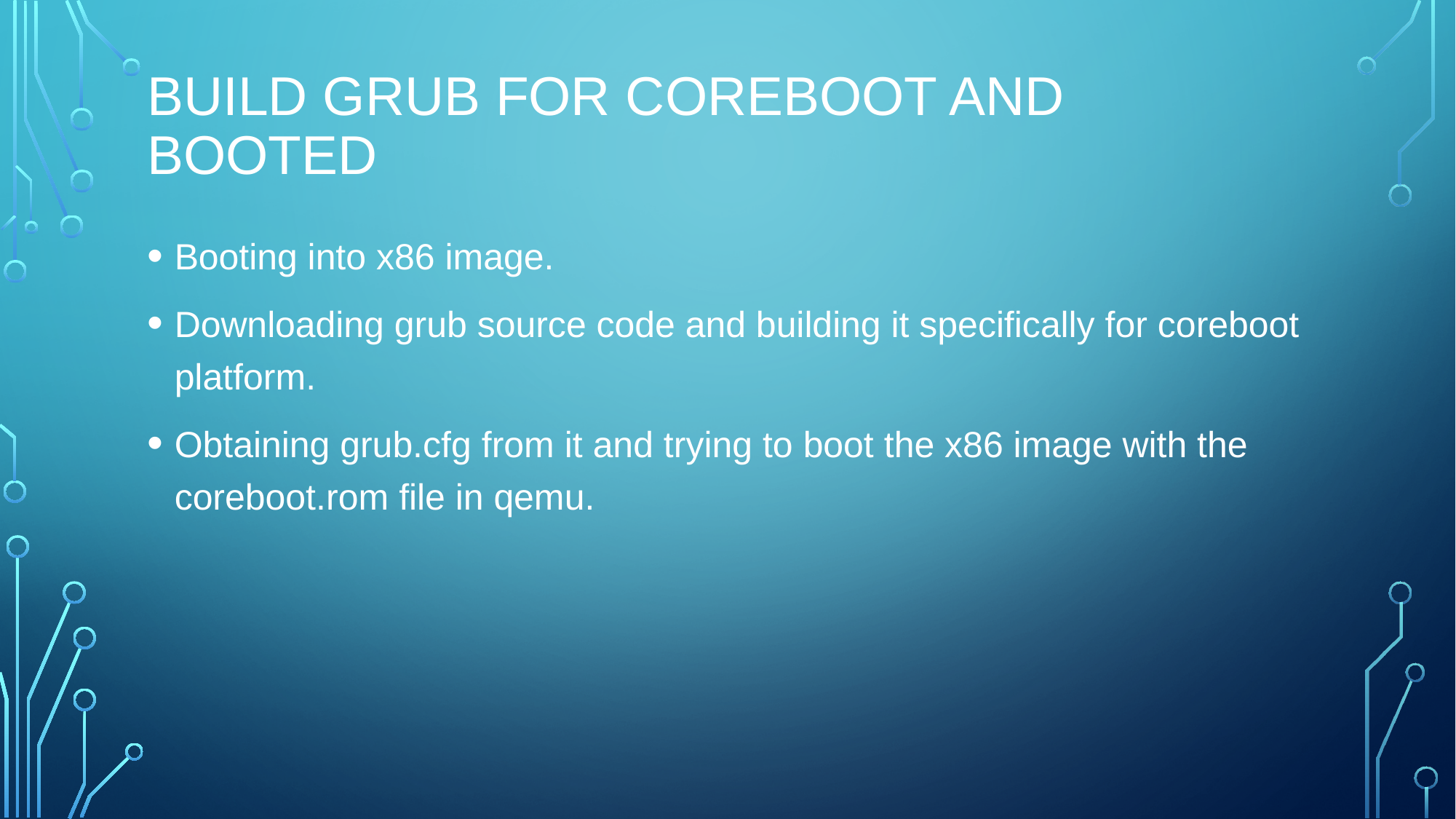

# Build grub for coreboot and booted
Booting into x86 image.
Downloading grub source code and building it specifically for coreboot platform.
Obtaining grub.cfg from it and trying to boot the x86 image with the coreboot.rom file in qemu.